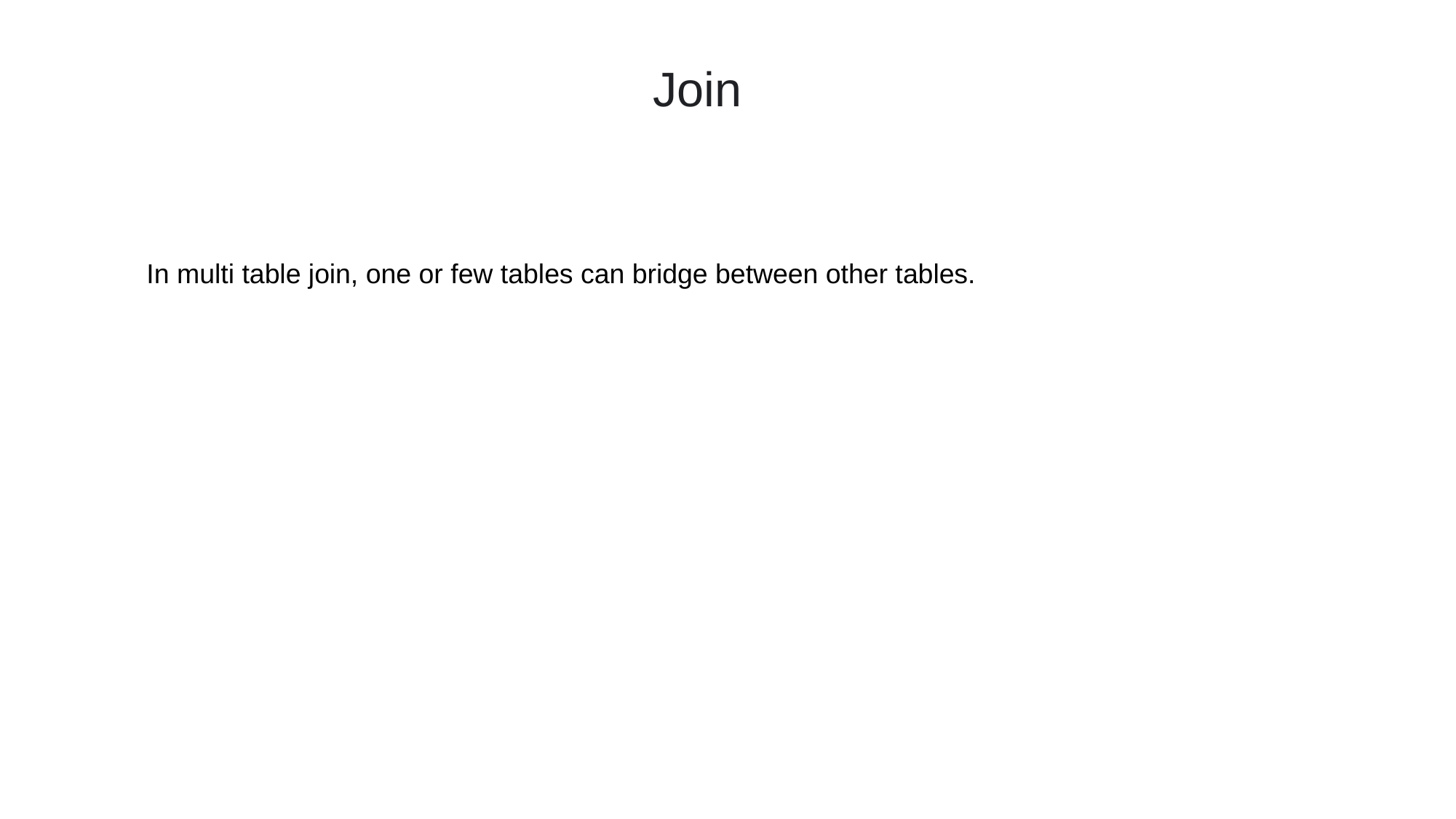

Join
In multi table join, one or few tables can bridge between other tables.